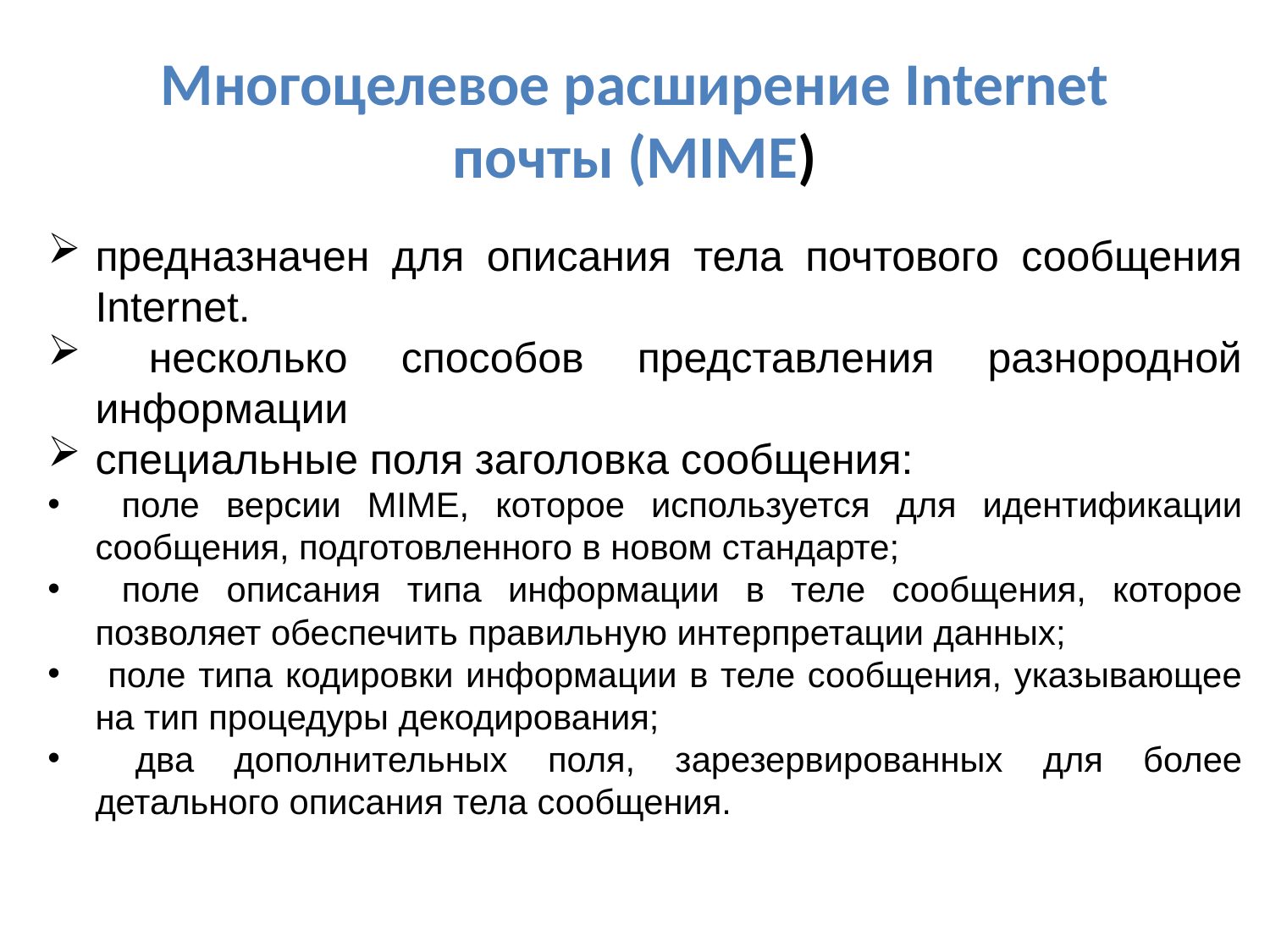

# Многоцелевое расширение Internet почты (MIME)
предназначен для описания тела почтового сообщения Internet.
 несколько способов представления разнородной информации
специальные поля заголовка сообщения:
 поле версии MIME, которое используется для идентификации сообщения, подготовленного в новом стандарте;
 поле описания типа информации в теле сообщения, которое позволяет обеспечить правильную интерпретации данных;
 поле типа кодировки информации в теле сообщения, указывающее на тип процедуры декодирования;
 два дополнительных поля, зарезервированных для более детального описания тела сообщения.